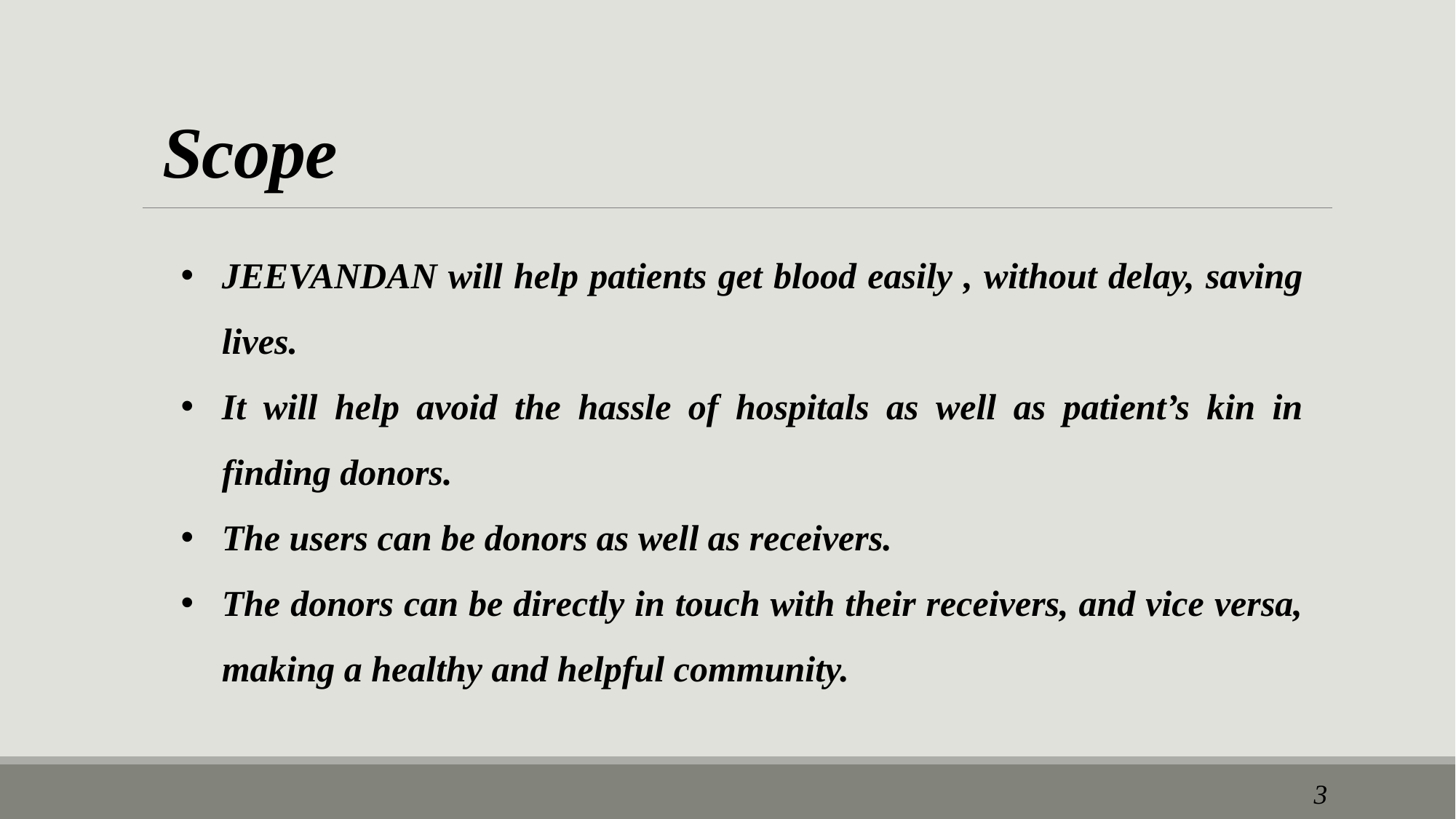

# Scope
JEEVANDAN will help patients get blood easily , without delay, saving lives.
It will help avoid the hassle of hospitals as well as patient’s kin in finding donors.
The users can be donors as well as receivers.
The donors can be directly in touch with their receivers, and vice versa, making a healthy and helpful community.

3